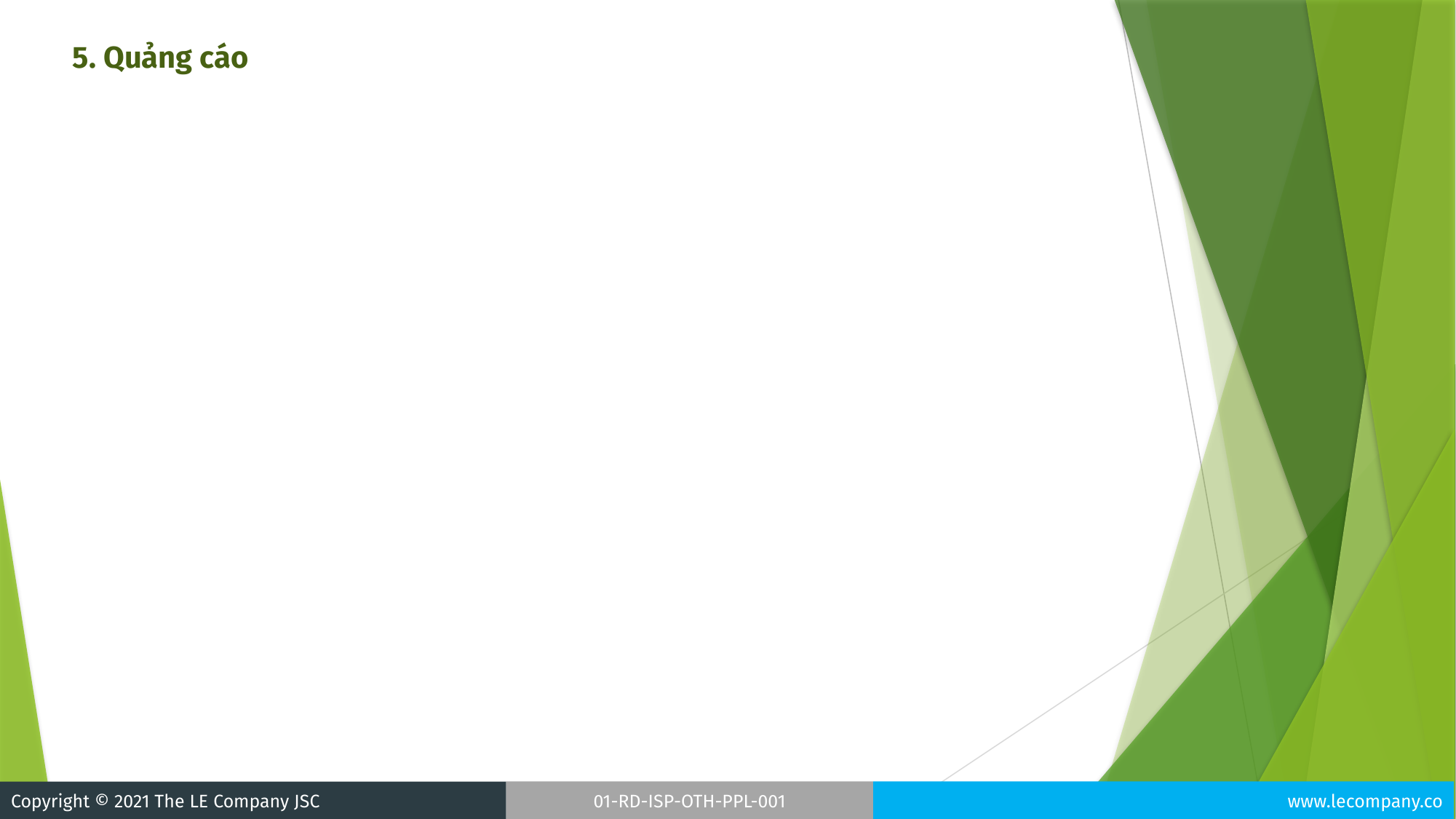

# 5. Quảng cáo

www.lecompany.co
Copyright © 2021 The LE Company JSC
01-RD-ISP-OTH-PPL-001